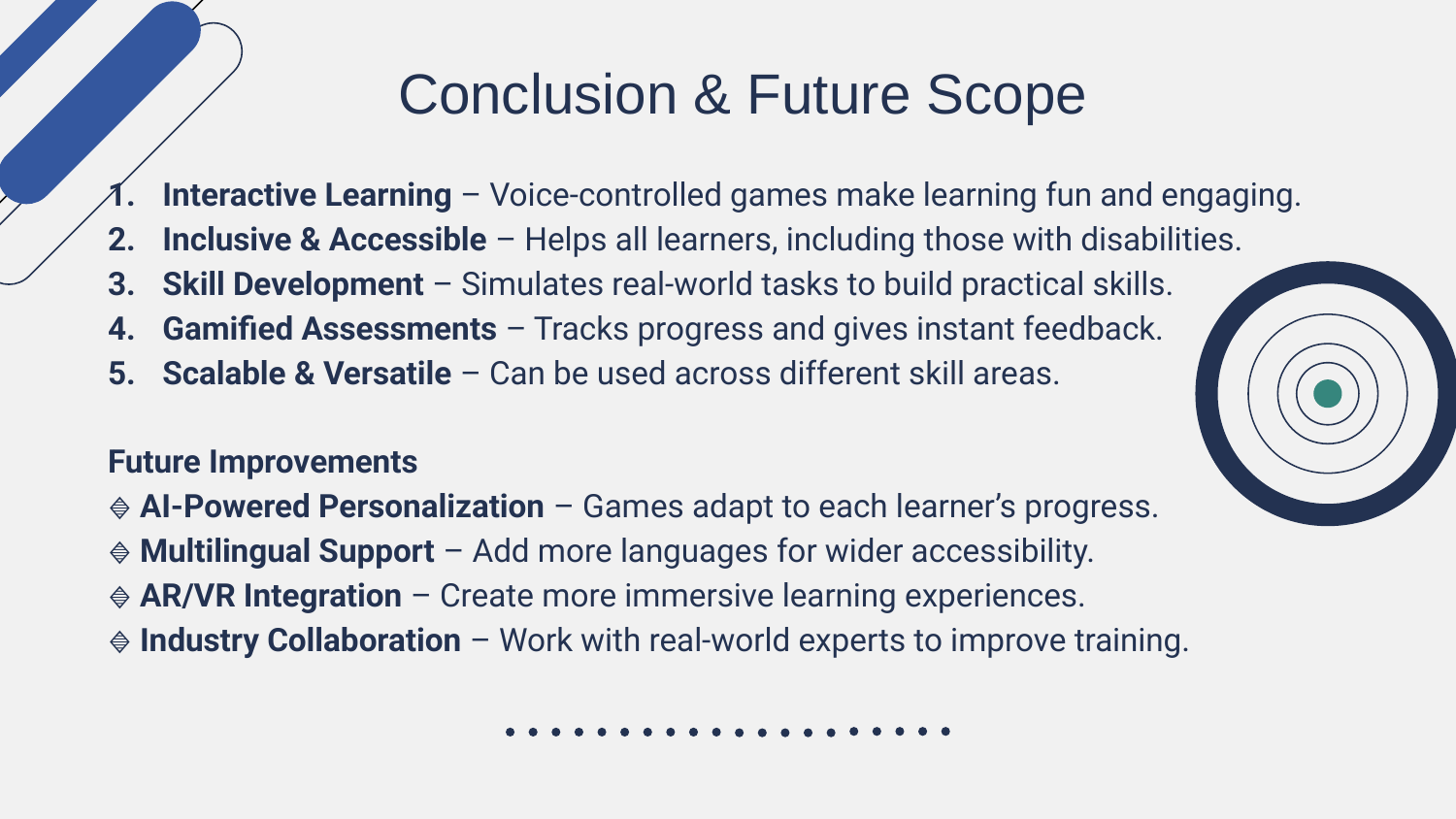

# Conclusion & Future Scope
Interactive Learning – Voice-controlled games make learning fun and engaging.
Inclusive & Accessible – Helps all learners, including those with disabilities.
Skill Development – Simulates real-world tasks to build practical skills.
Gamified Assessments – Tracks progress and gives instant feedback.
Scalable & Versatile – Can be used across different skill areas.

Future Improvements
🔹 AI-Powered Personalization – Games adapt to each learner’s progress.
🔹 Multilingual Support – Add more languages for wider accessibility.
🔹 AR/VR Integration – Create more immersive learning experiences.
🔹 Industry Collaboration – Work with real-world experts to improve training.